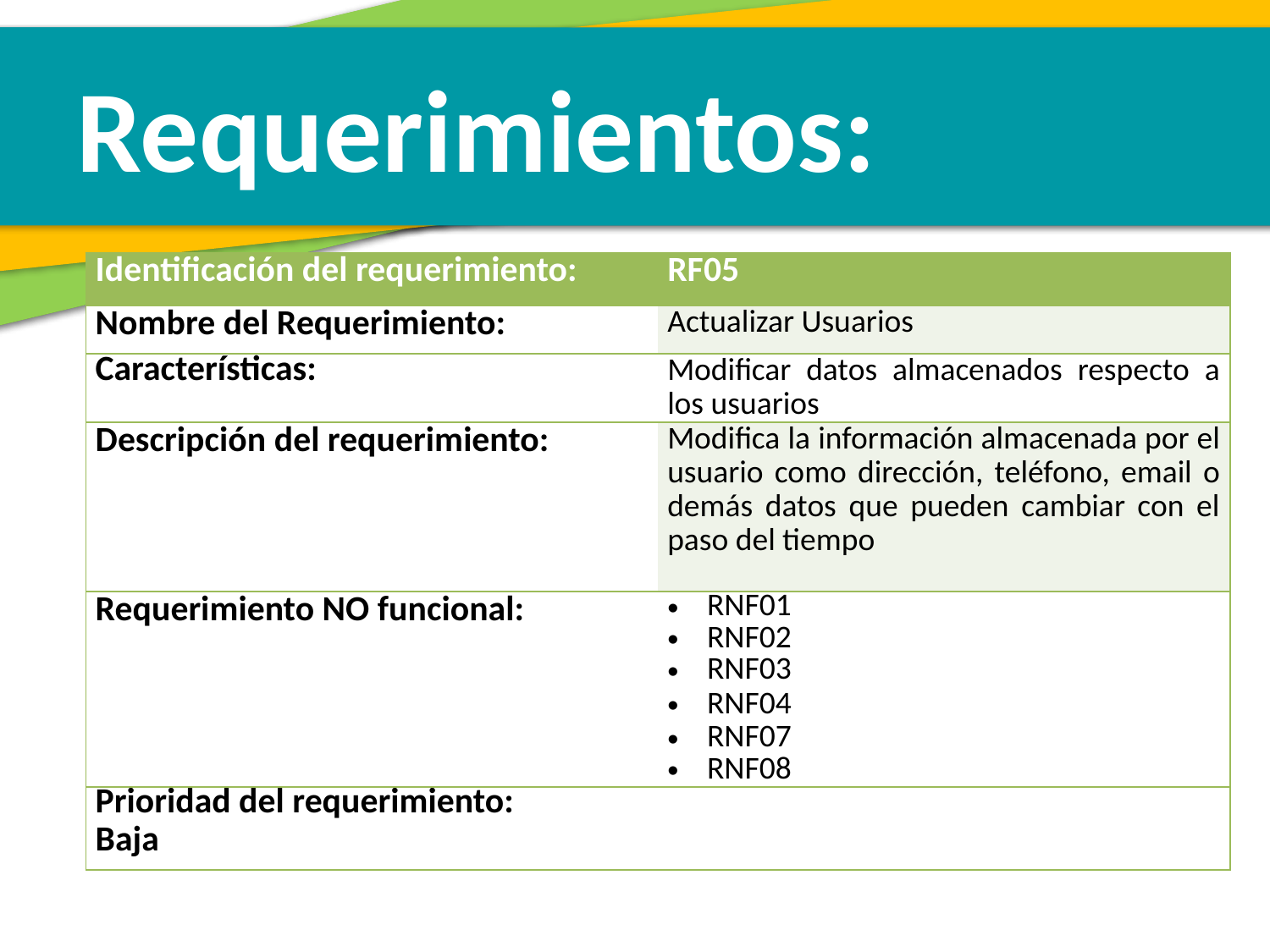

Requerimientos:
| Identificación del requerimiento: | RF05 |
| --- | --- |
| Nombre del Requerimiento: | Actualizar Usuarios |
| Características: | Modificar datos almacenados respecto a los usuarios |
| Descripción del requerimiento: | Modifica la información almacenada por el usuario como dirección, teléfono, email o demás datos que pueden cambiar con el paso del tiempo |
| Requerimiento NO funcional: | RNF01 RNF02 RNF03 RNF04  RNF07 RNF08 |
| Prioridad del requerimiento: Baja |  |